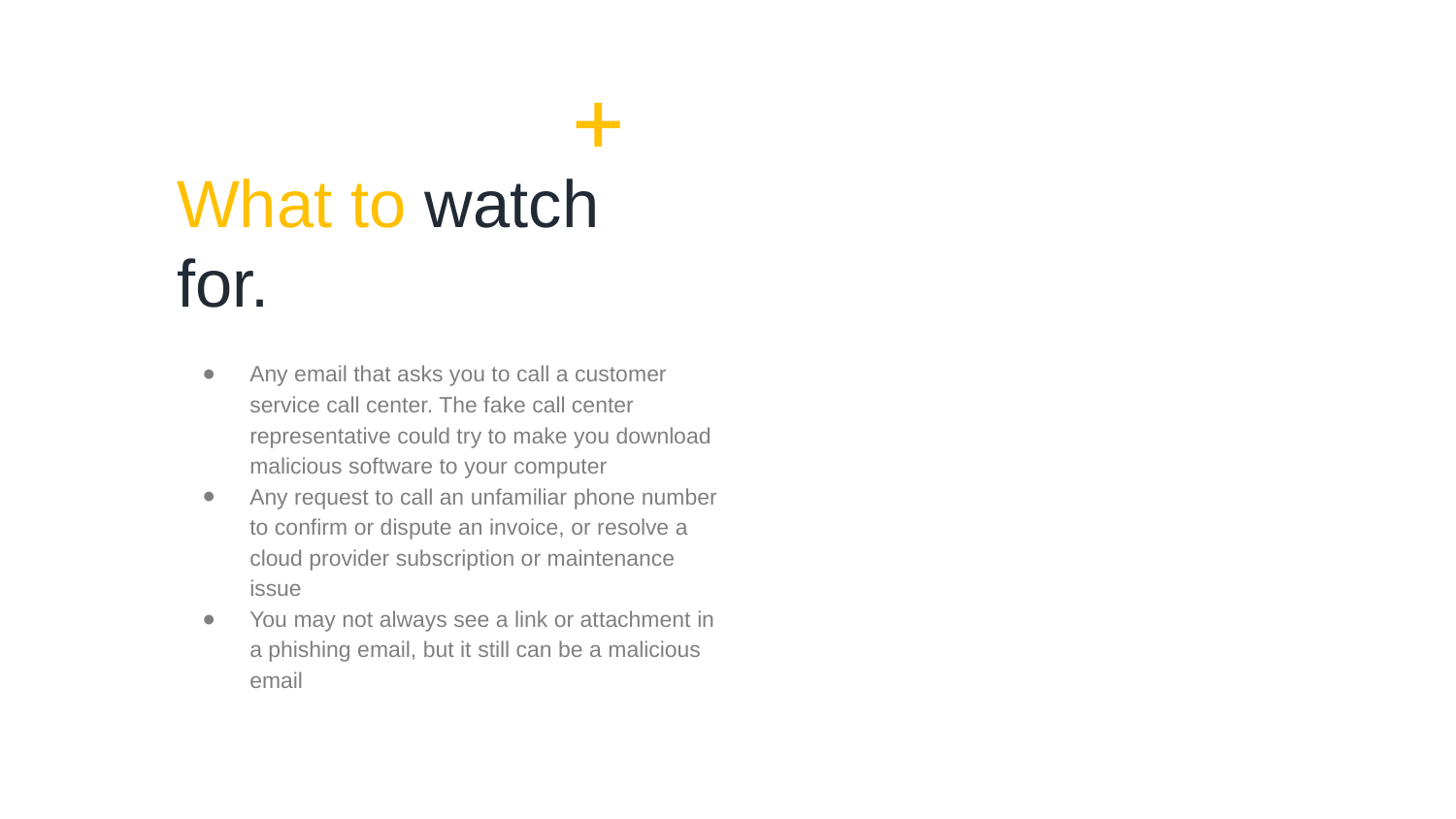

What to watch for.
Any email that asks you to call a customer service call center. The fake call center representative could try to make you download malicious software to your computer
Any request to call an unfamiliar phone number to confirm or dispute an invoice, or resolve a cloud provider subscription or maintenance issue
You may not always see a link or attachment in a phishing email, but it still can be a malicious email
02.